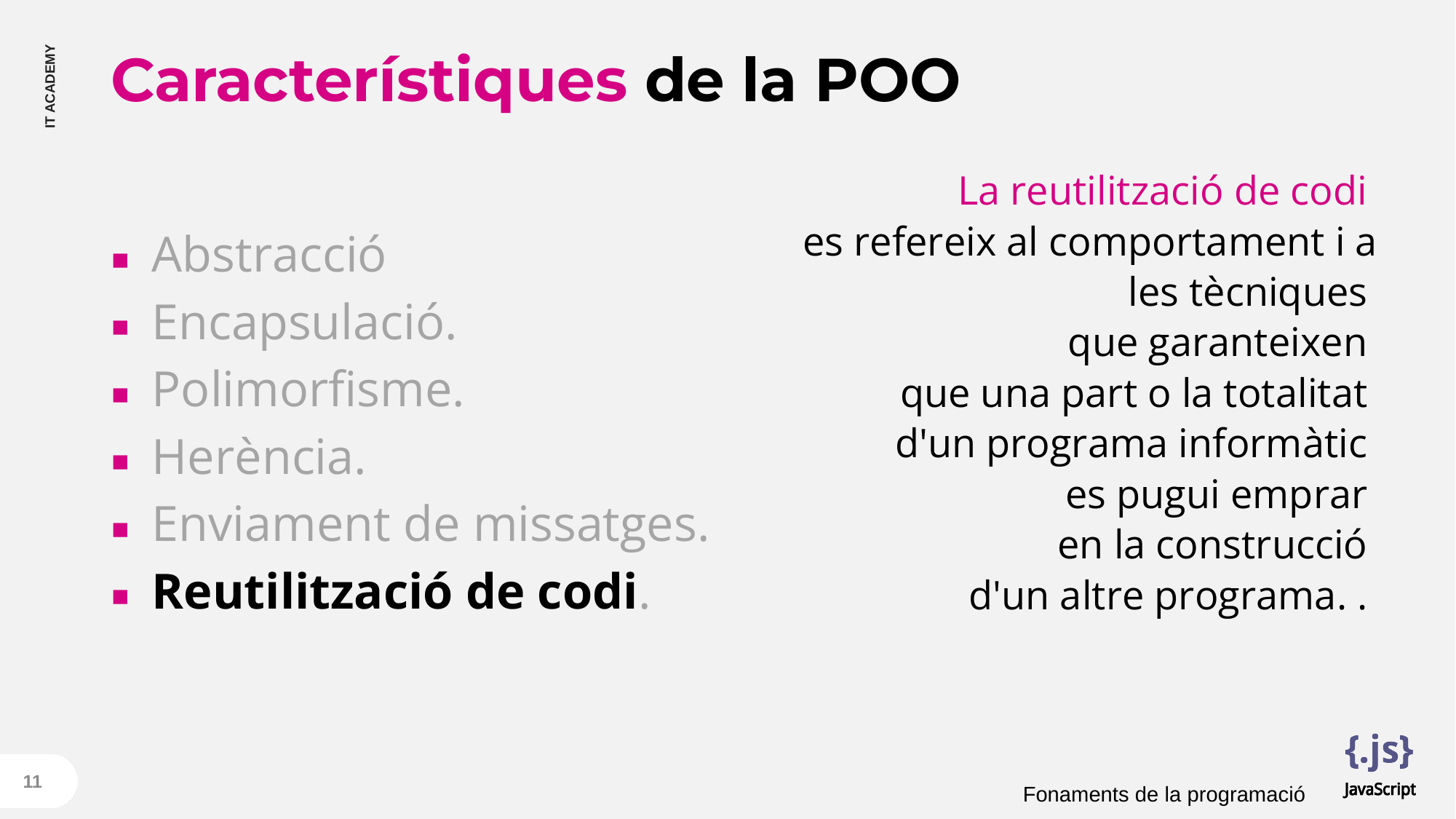

# Característiques de la POO
La reutilització de codi
es refereix al comportament i a les tècniques
que garanteixen
que una part o la totalitat
d'un programa informàtic
es pugui emprar
en la construcció
d'un altre programa. .
Abstracció
Encapsulació.
Polimorfisme.
Herència.
Enviament de missatges.
Reutilització de codi.
11